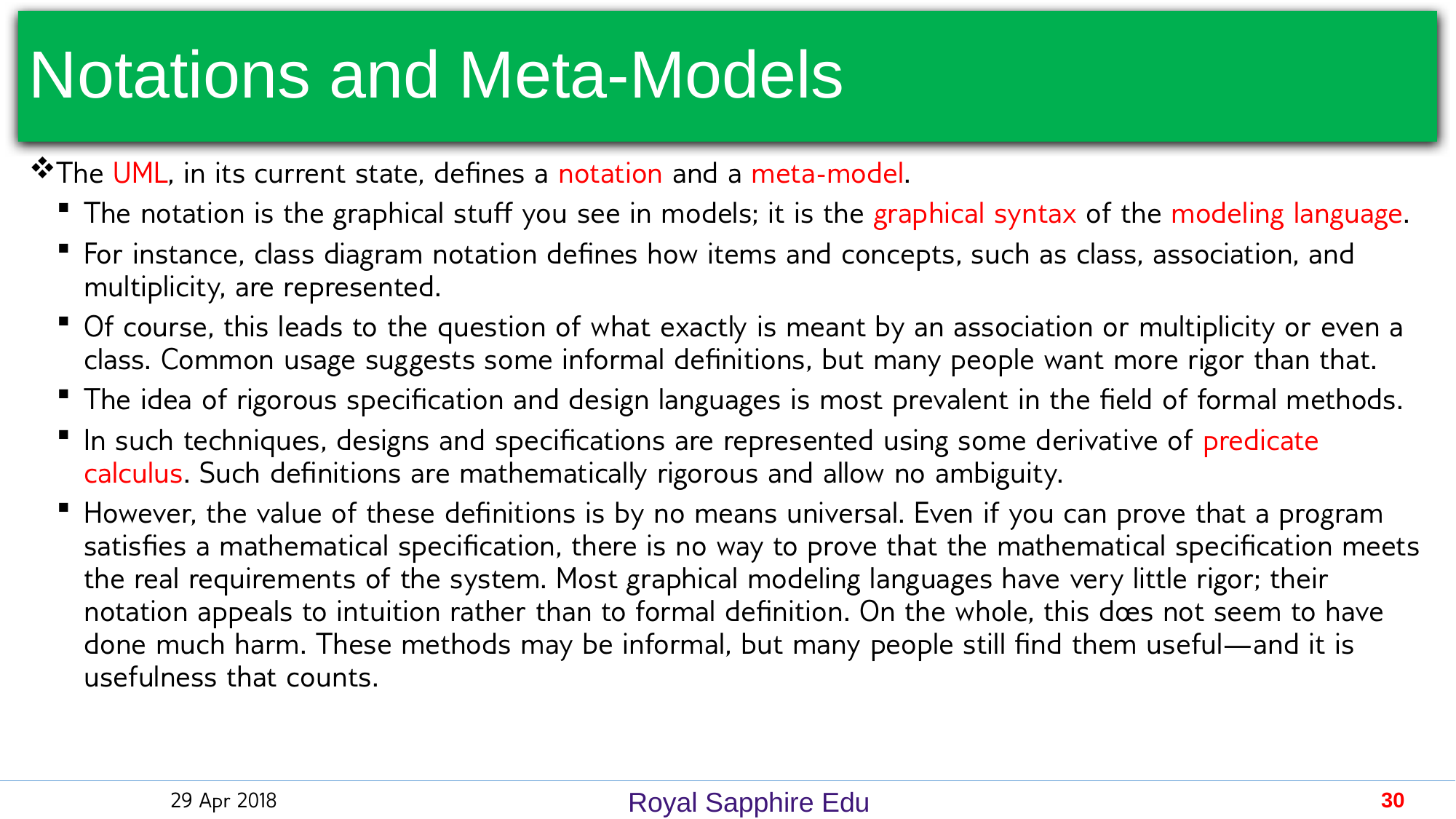

# Notations and Meta-Models
The UML, in its current state, defines a notation and a meta-model.
The notation is the graphical stuff you see in models; it is the graphical syntax of the modeling language.
For instance, class diagram notation defines how items and concepts, such as class, association, and multiplicity, are represented.
Of course, this leads to the question of what exactly is meant by an association or multiplicity or even a class. Common usage suggests some informal definitions, but many people want more rigor than that.
The idea of rigorous specification and design languages is most prevalent in the field of formal methods.
In such techniques, designs and specifications are represented using some derivative of predicate calculus. Such definitions are mathematically rigorous and allow no ambiguity.
However, the value of these definitions is by no means universal. Even if you can prove that a program satisfies a mathematical specification, there is no way to prove that the mathematical specification meets the real requirements of the system. Most graphical modeling languages have very little rigor; their notation appeals to intuition rather than to formal definition. On the whole, this does not seem to have done much harm. These methods may be informal, but many people still find them useful—and it is usefulness that counts.
29 Apr 2018
30